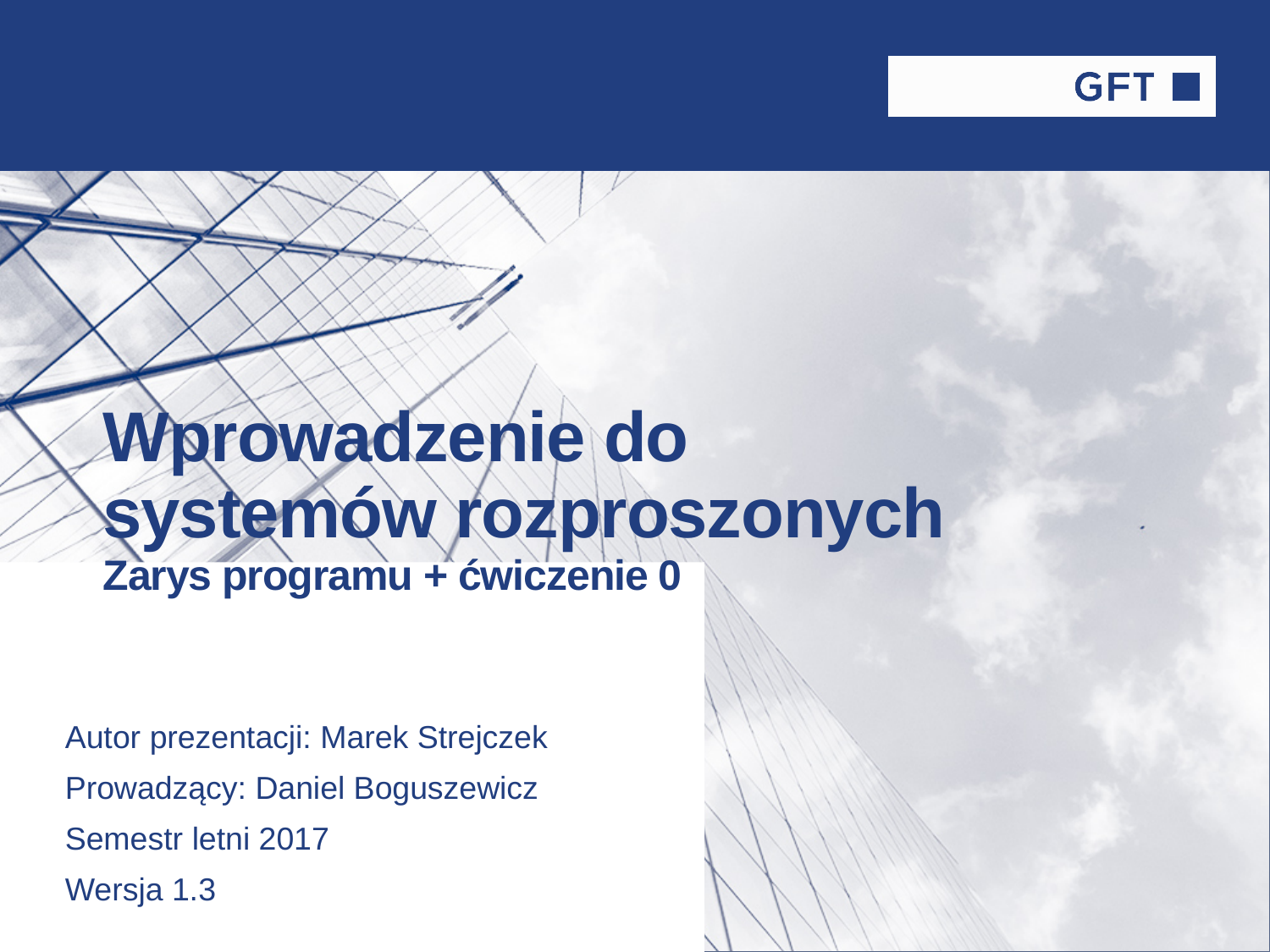

# Wprowadzenie do systemów rozproszonych Zarys programu + ćwiczenie 0
Autor prezentacji: Marek Strejczek
Prowadzący: Daniel Boguszewicz
Semestr letni 2017
Wersja 1.3